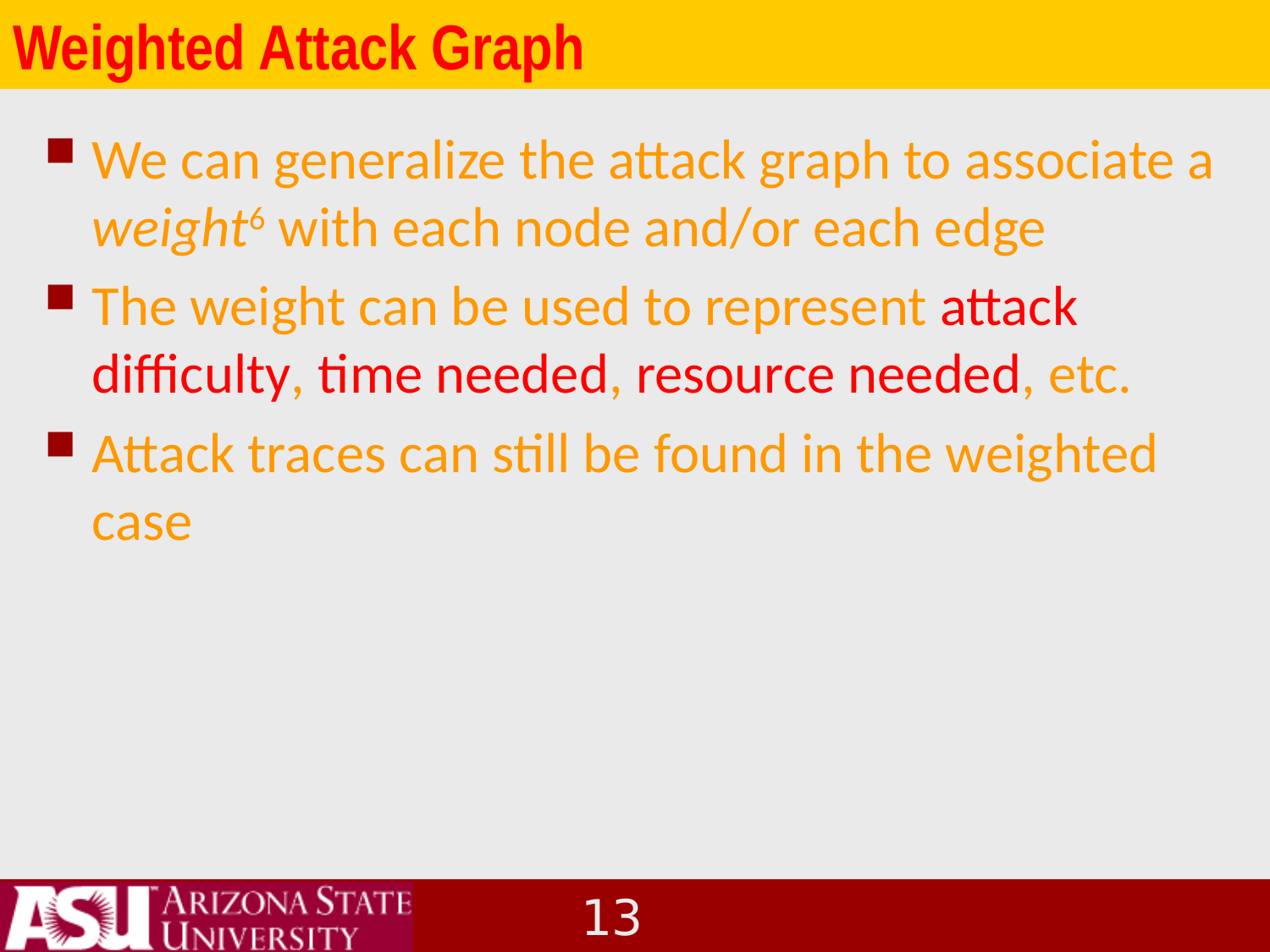

# Weighted Attack Graph
We can generalize the attack graph to associate a weight6 with each node and/or each edge
The weight can be used to represent attack difficulty, time needed, resource needed, etc.
Attack traces can still be found in the weighted case
13